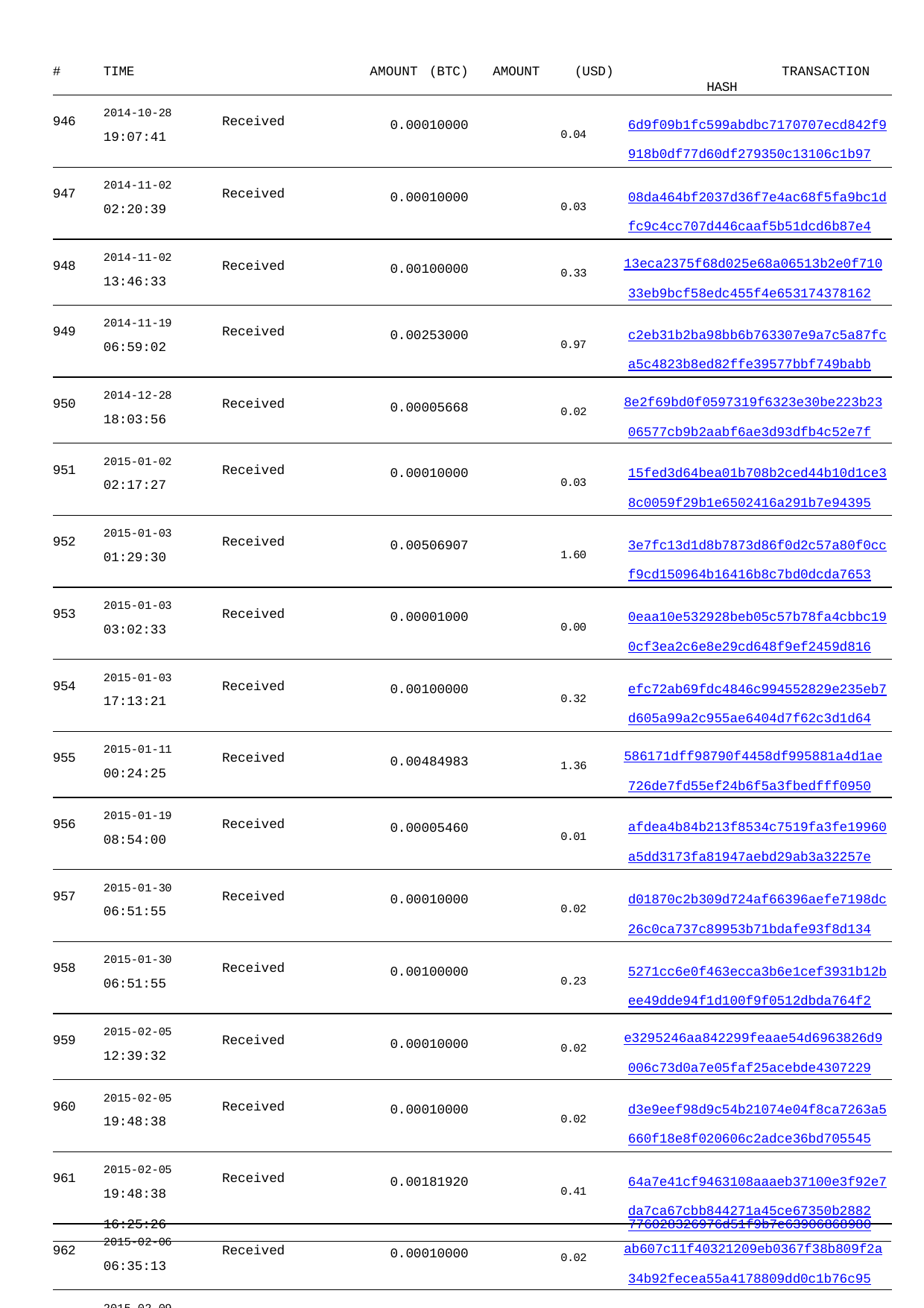

| # TIME | AMOUNT (BTC) | AMOUNT | (USD) TRANSACTION HASH |
| --- | --- | --- | --- |
| 946 2014-10-28 Received 19:07:41 | 0.00010000 |  | 0.04 6d9f09b1fc599abdbc7170707ecd842f9 918b0df77d60df279350c13106c1b97 |
| 947 2014-11-02 Received 02:20:39 | 0.00010000 |  | 0.03 08da464bf2037d36f7e4ac68f5fa9bc1d fc9c4cc707d446caaf5b51dcd6b87e4 |
| 948 2014-11-02 Received 13:46:33 | 0.00100000 |  | 0.33 13eca2375f68d025e68a06513b2e0f710 33eb9bcf58edc455f4e653174378162 |
| 949 2014-11-19 Received 06:59:02 | 0.00253000 |  | 0.97 c2eb31b2ba98bb6b763307e9a7c5a87fc a5c4823b8ed82ffe39577bbf749babb |
| 950 2014-12-28 Received 18:03:56 | 0.00005668 |  | 0.02 8e2f69bd0f0597319f6323e30be223b23 06577cb9b2aabf6ae3d93dfb4c52e7f |
| 951 2015-01-02 Received 02:17:27 | 0.00010000 |  | 0.03 15fed3d64bea01b708b2ced44b10d1ce3 8c0059f29b1e6502416a291b7e94395 |
| 952 2015-01-03 Received 01:29:30 | 0.00506907 |  | 1.60 3e7fc13d1d8b7873d86f0d2c57a80f0cc f9cd150964b16416b8c7bd0dcda7653 |
| 953 2015-01-03 Received 03:02:33 | 0.00001000 |  | 0.00 0eaa10e532928beb05c57b78fa4cbbc19 0cf3ea2c6e8e29cd648f9ef2459d816 |
| 954 2015-01-03 Received 17:13:21 | 0.00100000 |  | 0.32 efc72ab69fdc4846c994552829e235eb7 d605a99a2c955ae6404d7f62c3d1d64 |
| 955 2015-01-11 Received 00:24:25 | 0.00484983 |  | 1.36 586171dff98790f4458df995881a4d1ae 726de7fd55ef24b6f5a3fbedfff0950 |
| 956 2015-01-19 Received 08:54:00 | 0.00005460 |  | 0.01 afdea4b84b213f8534c7519fa3fe19960 a5dd3173fa81947aebd29ab3a32257e |
| 957 2015-01-30 Received 06:51:55 | 0.00010000 |  | 0.02 d01870c2b309d724af66396aefe7198dc 26c0ca737c89953b71bdafe93f8d134 |
| 958 2015-01-30 Received 06:51:55 | 0.00100000 |  | 0.23 5271cc6e0f463ecca3b6e1cef3931b12b ee49dde94f1d100f9f0512dbda764f2 |
| 959 2015-02-05 Received 12:39:32 | 0.00010000 |  | 0.02 e3295246aa842299feaae54d6963826d9 006c73d0a7e05faf25acebde4307229 |
| 960 2015-02-05 Received 19:48:38 | 0.00010000 |  | 0.02 d3e9eef98d9c54b21074e04f8ca7263a5 660f18e8f020606c2adce36bd705545 |
| 961 2015-02-05 Received 19:48:38 | 0.00181920 |  | 0.41 64a7e41cf9463108aaaeb37100e3f92e7 da7ca67cbb844271a45ce67350b2882 |
| 962 2015-02-06 Received 06:35:13 | 0.00010000 |  | 0.02 ab607c11f40321209eb0367f38b809f2a 34b92fecea55a4178809dd0c1b76c95 |
| 963 2015-02-09 Received 05:38:30 | 0.00010000 |  | 0.02 3a166cb8db926b6394f8d60625026f450 13ff5da733607eeaa7070364fc69673 |
| 964 2015-02-24 Received | 0.00010000 |  | 0.02 ecb22f66c49abed01d7525e2bfdc23c1b |
16:25:26
776028326976d51f9b7e63906868980